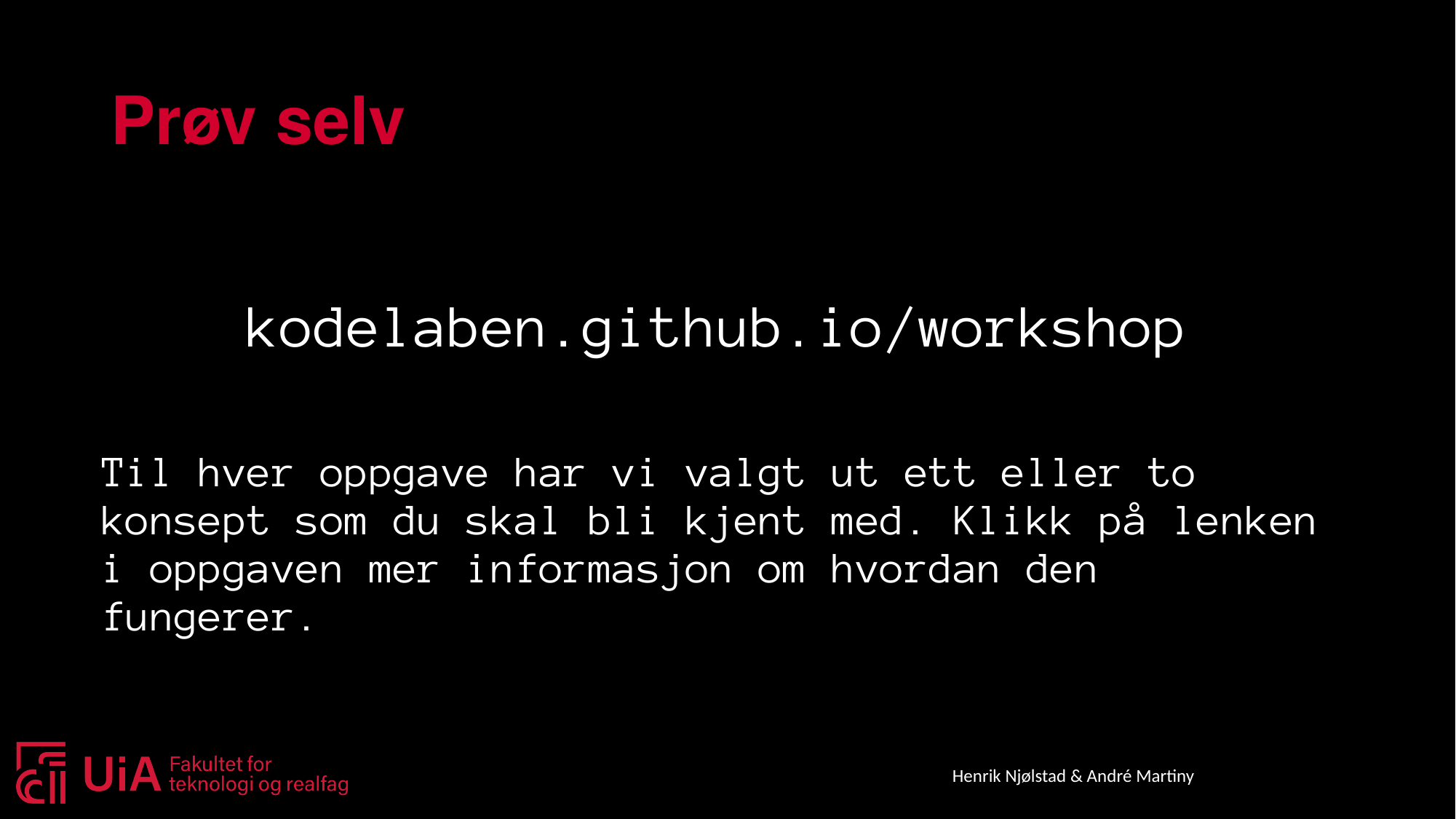

# Prøv selv
kodelaben.github.io/workshop

Til hver oppgave har vi valgt ut ett eller to konsept som du skal bli kjent med. Klikk på lenken i oppgaven mer informasjon om hvordan den fungerer.

Henrik Njølstad & André Martiny